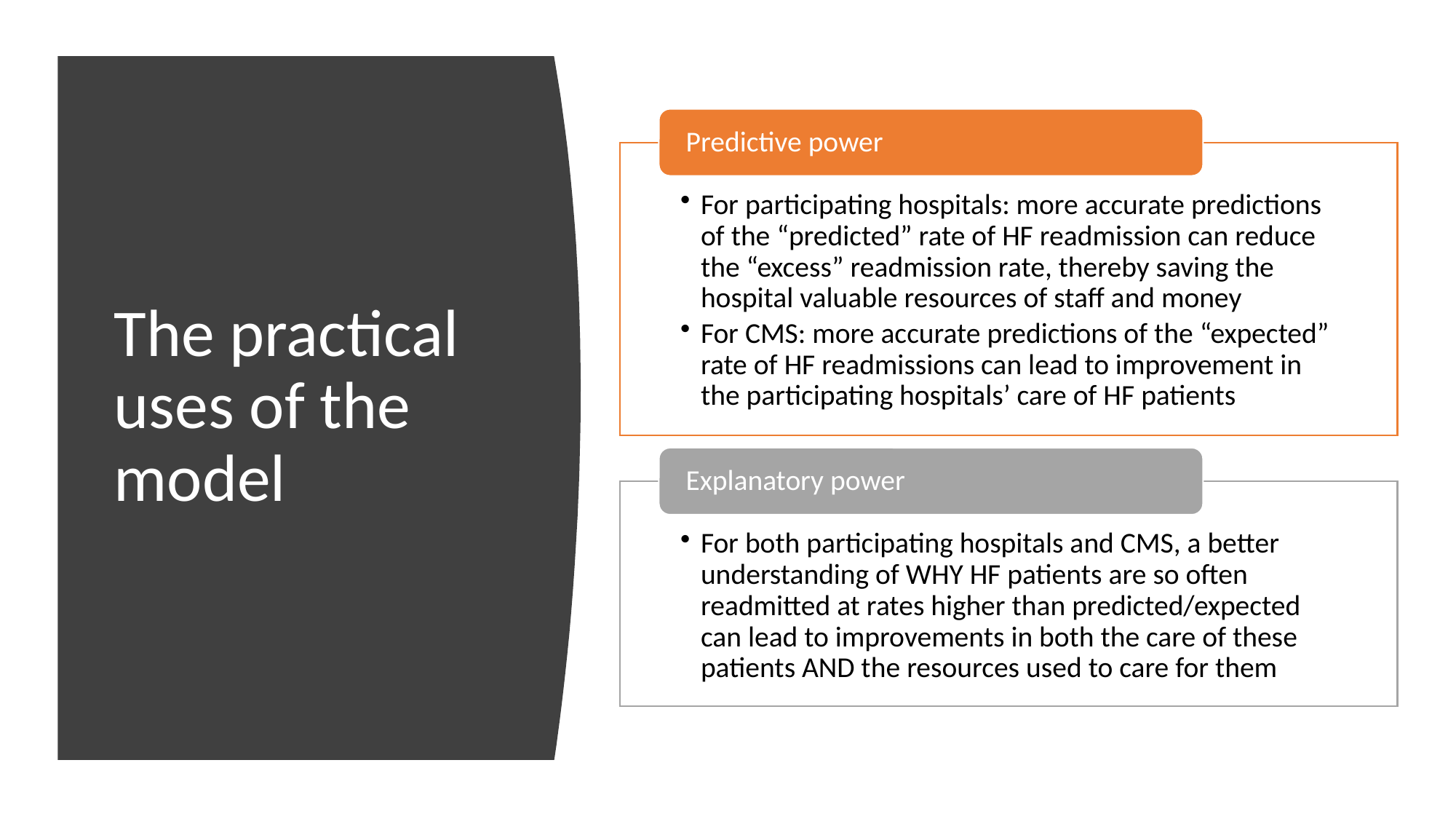

For participating hospitals: more accurate predictions of the “predicted” rate of HF readmission can reduce the “excess” readmission rate, thereby saving the hospital valuable resources of staff and money
For CMS: more accurate predictions of the “expected” rate of HF readmissions can lead to improvement in the participating hospitals’ care of HF patients
Predictive power
For both participating hospitals and CMS, a better understanding of WHY HF patients are so often readmitted at rates higher than predicted/expected can lead to improvements in both the care of these patients AND the resources used to care for them
Explanatory power

# The practical uses of the model